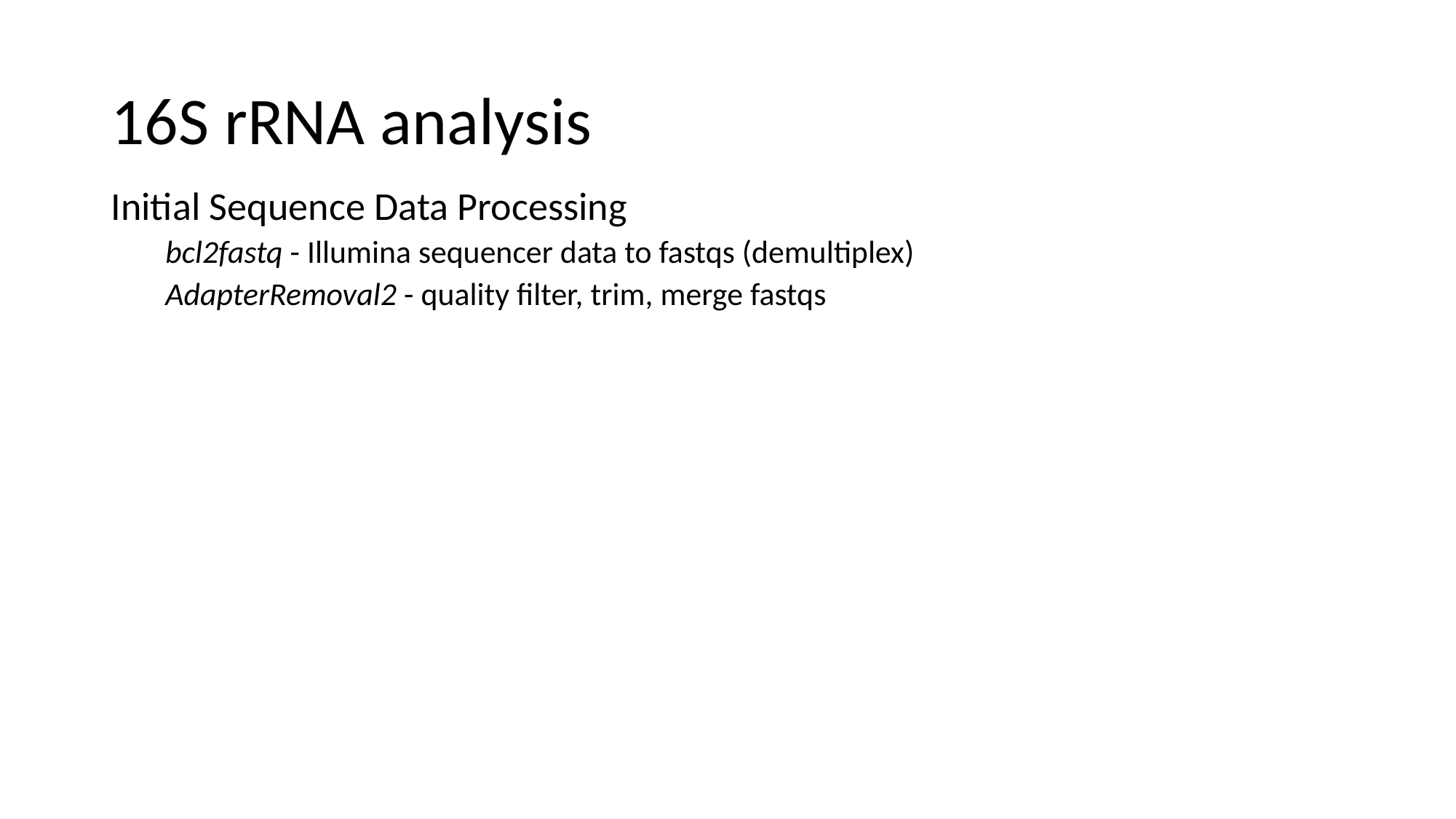

# 16S rRNA analysis
Initial Sequence Data Processing
bcl2fastq - Illumina sequencer data to fastqs (demultiplex)
AdapterRemoval2 - quality filter, trim, merge fastqs